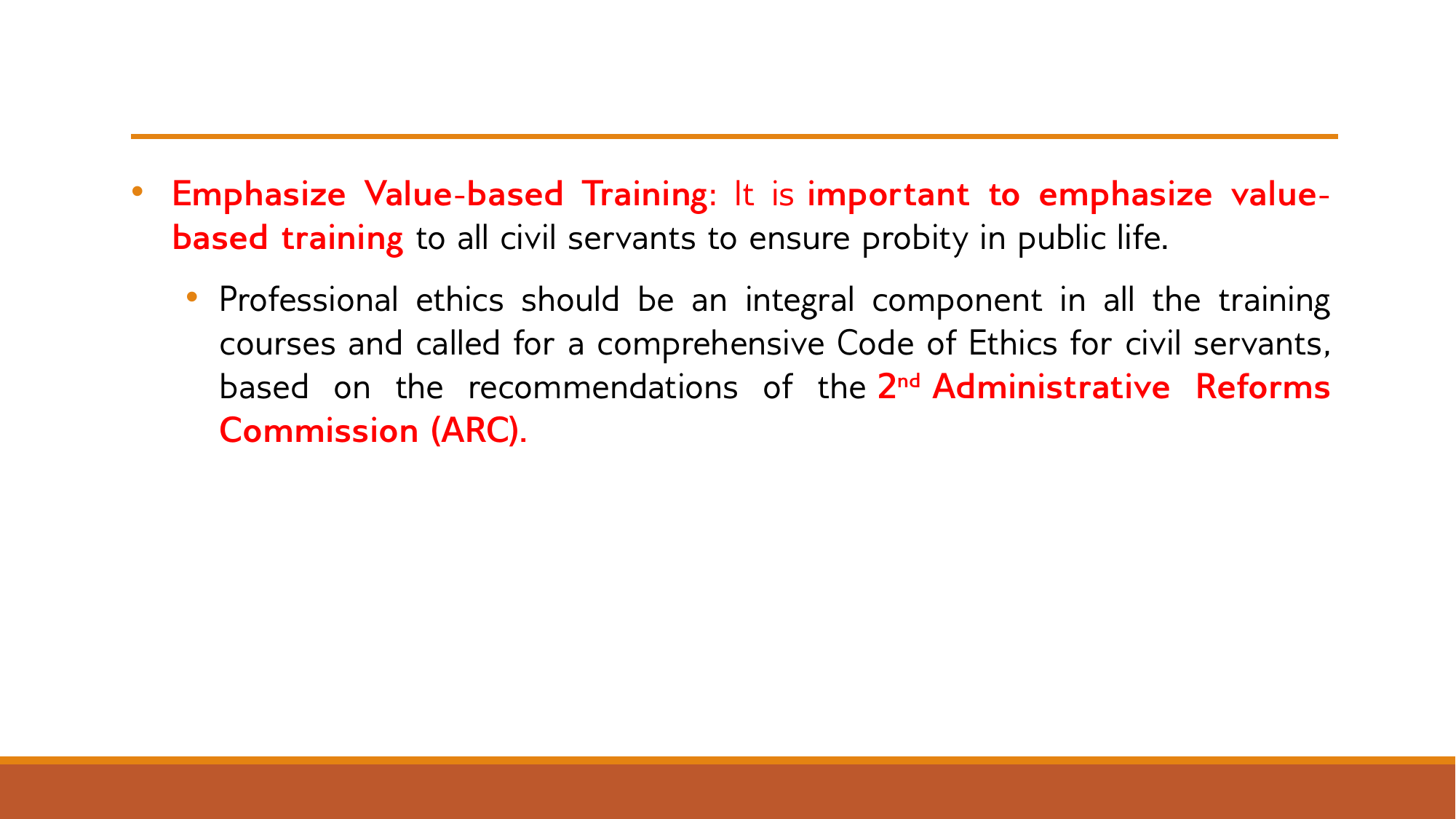

#
Emphasize Value-based Training: It is important to emphasize value-based training to all civil servants to ensure probity in public life.
Professional ethics should be an integral component in all the training courses and called for a comprehensive Code of Ethics for civil servants, based on the recommendations of the 2nd Administrative Reforms Commission (ARC).